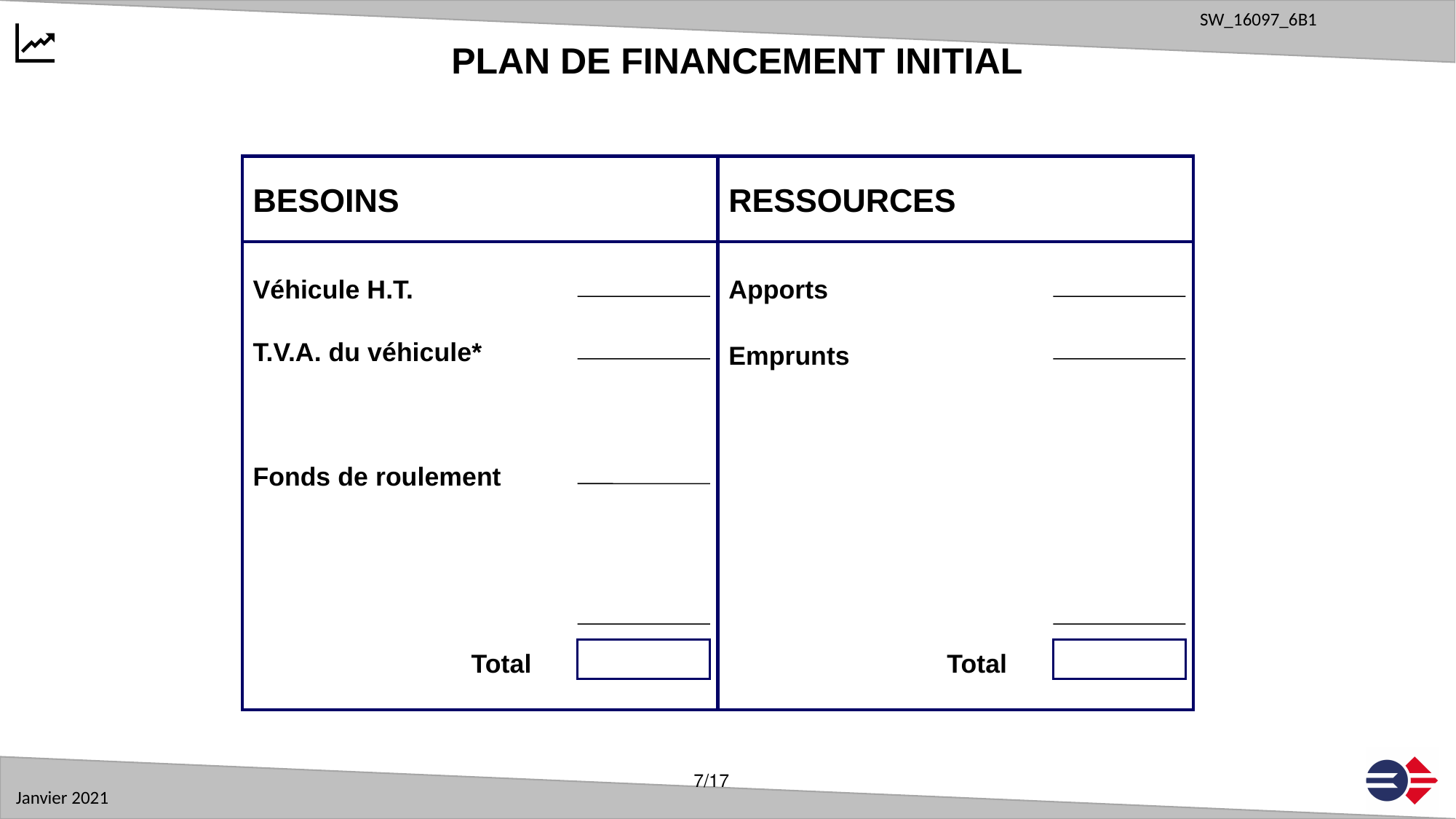

PLAN DE FINANCEMENT INITIAL
BESOINS
Véhicule H.T.

T.V.A. du véhicule*

Fonds de roulement

		Total

RESSOURCES
Apports

		Total

Emprunts